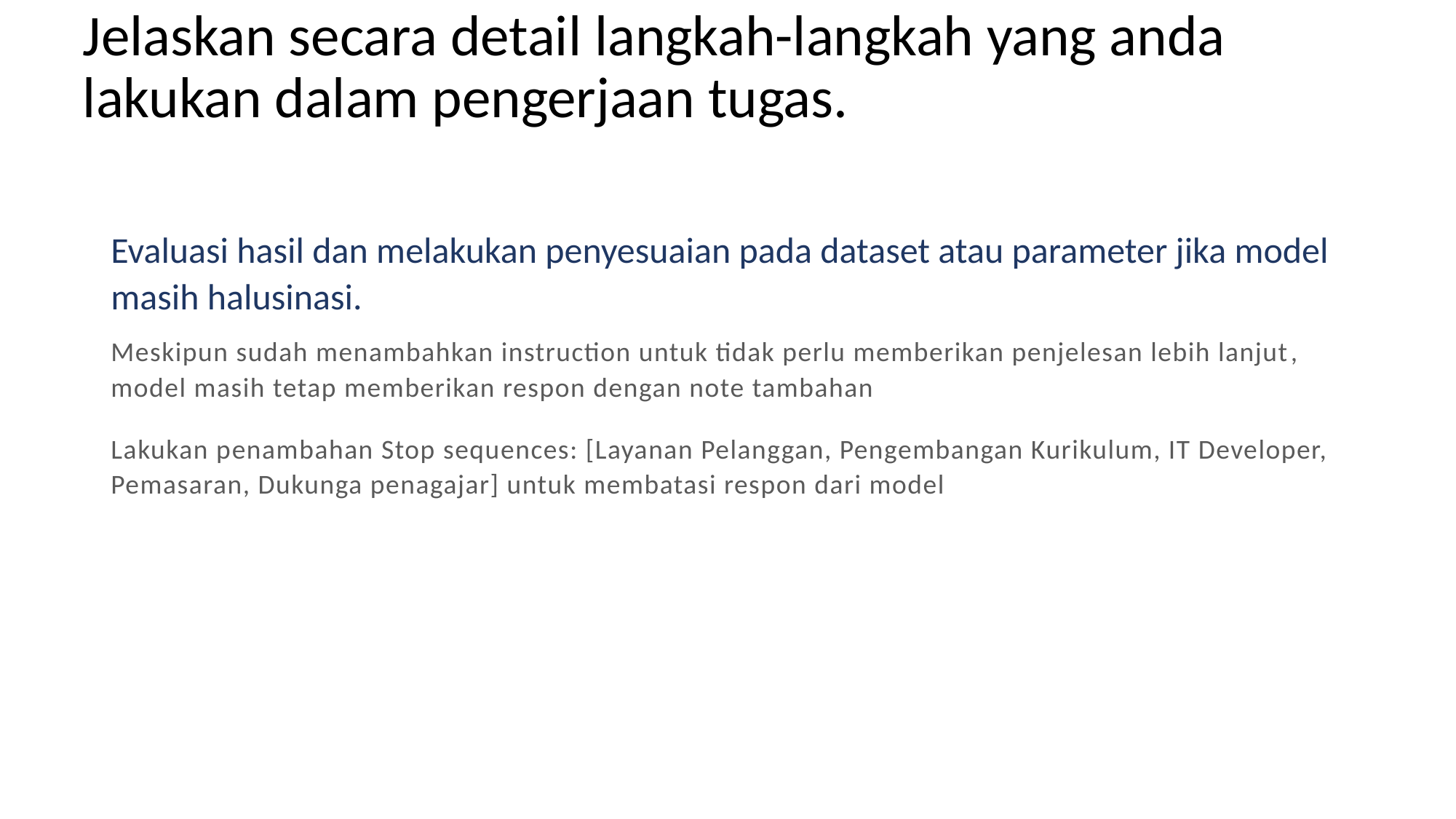

Jelaskan secara detail langkah-langkah yang anda lakukan dalam pengerjaan tugas.
Evaluasi hasil dan melakukan penyesuaian pada dataset atau parameter jika model masih halusinasi.
Meskipun sudah menambahkan instruction untuk tidak perlu memberikan penjelesan lebih lanjut, model masih tetap memberikan respon dengan note tambahan
Lakukan penambahan Stop sequences: [Layanan Pelanggan, Pengembangan Kurikulum, IT Developer, Pemasaran, Dukunga penagajar] untuk membatasi respon dari model